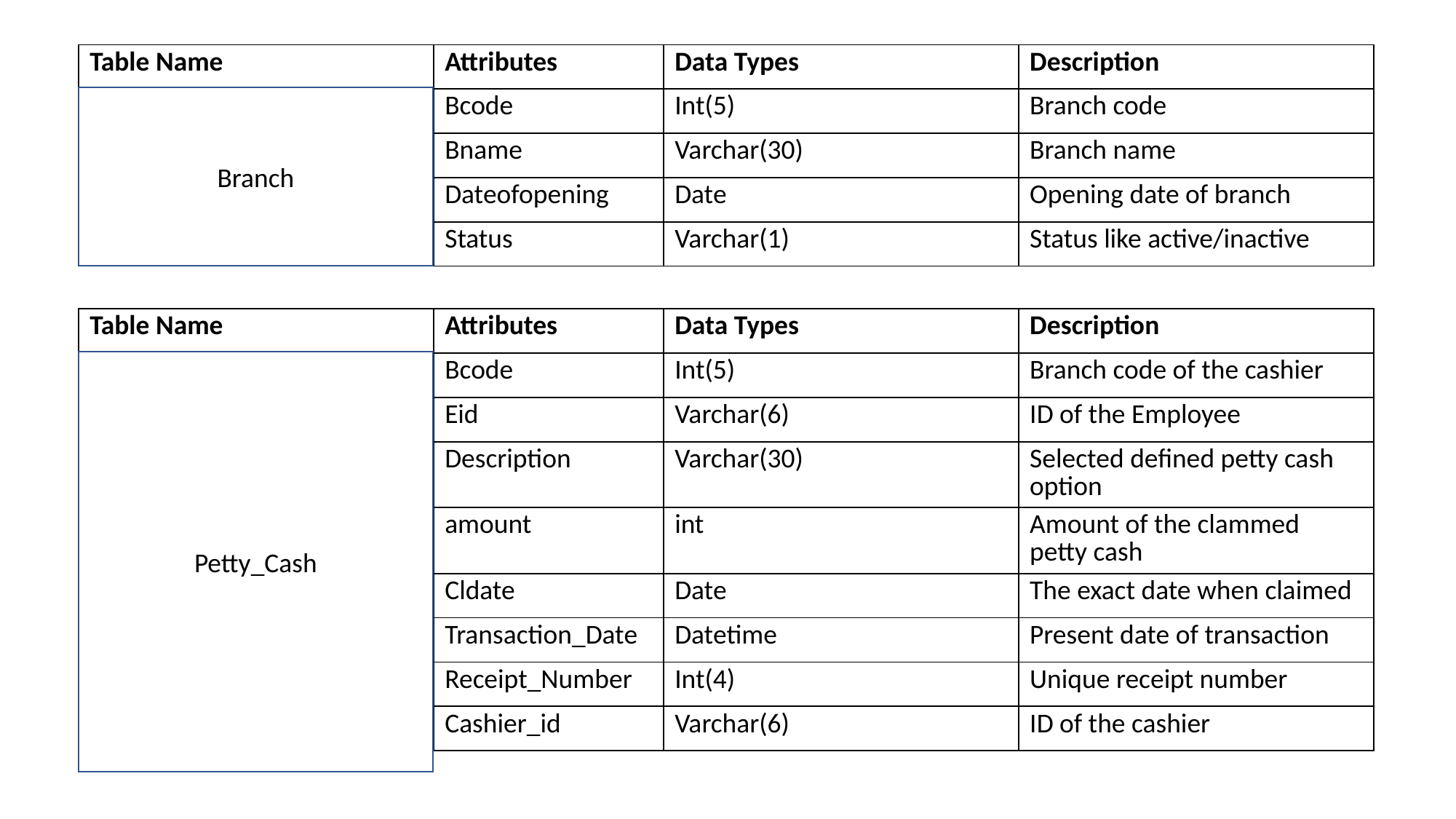

| Table Name | Attributes | Data Types | Description |
| --- | --- | --- | --- |
|  | Bcode | Int(5) | Branch code |
|  | Bname | Varchar(30) | Branch name |
|  | Dateofopening | Date | Opening date of branch |
|  | Status | Varchar(1) | Status like active/inactive |
Branch
| Table Name | Attributes | Data Types | Description |
| --- | --- | --- | --- |
|  | Bcode | Int(5) | Branch code of the cashier |
|  | Eid | Varchar(6) | ID of the Employee |
| E | Description | Varchar(30) | Selected defined petty cash option |
|  | amount | int | Amount of the clammed petty cash |
|  | Cldate | Date | The exact date when claimed |
|  | Transaction\_Date | Datetime | Present date of transaction |
|  | Receipt\_Number | Int(4) | Unique receipt number |
|  | Cashier\_id | Varchar(6) | ID of the cashier |
Petty_Cash